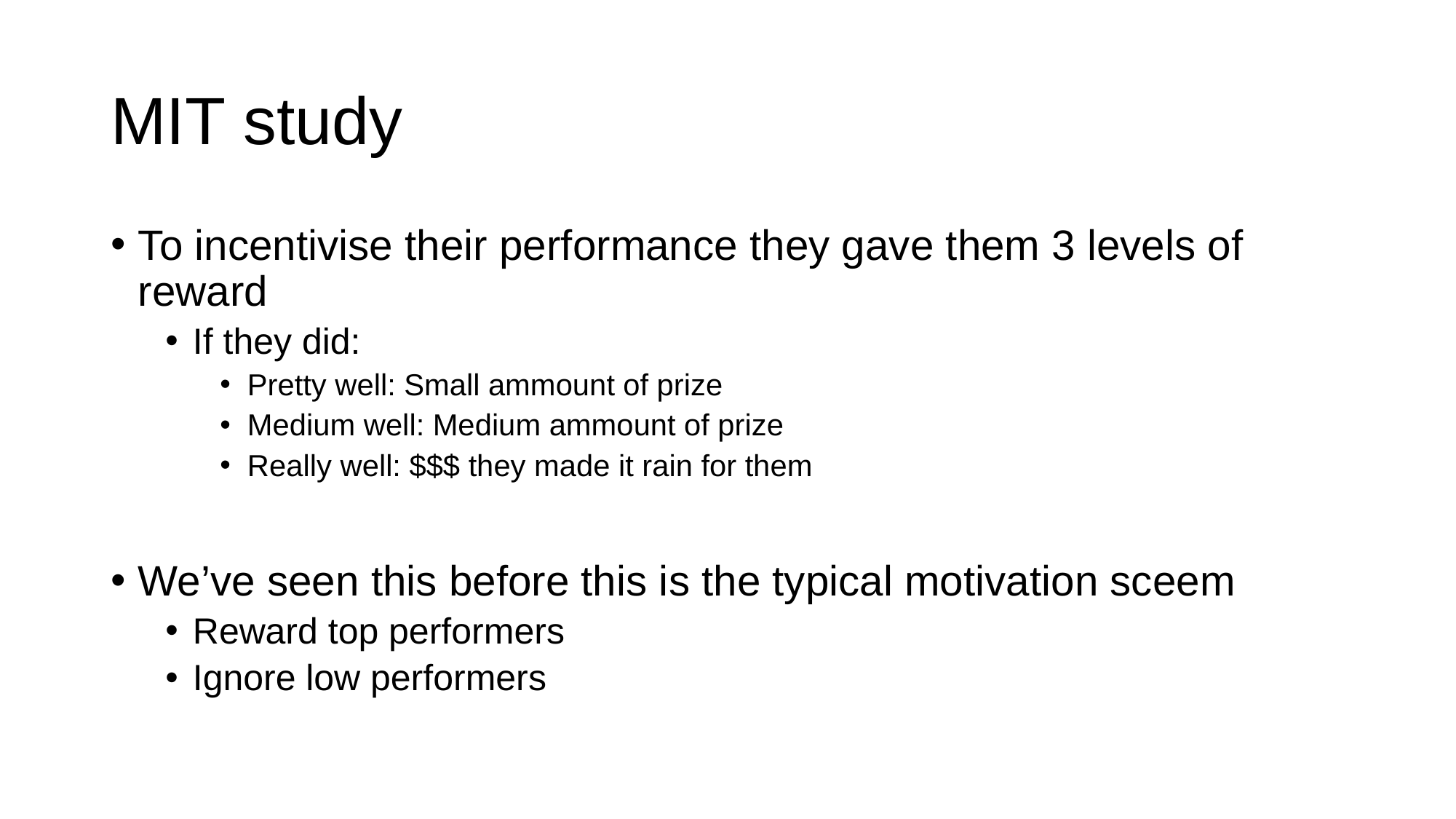

# MIT study
To incentivise their performance they gave them 3 levels of reward
If they did:
Pretty well: Small ammount of prize
Medium well: Medium ammount of prize
Really well: $$$ they made it rain for them

We’ve seen this before this is the typical motivation sceem
Reward top performers
Ignore low performers